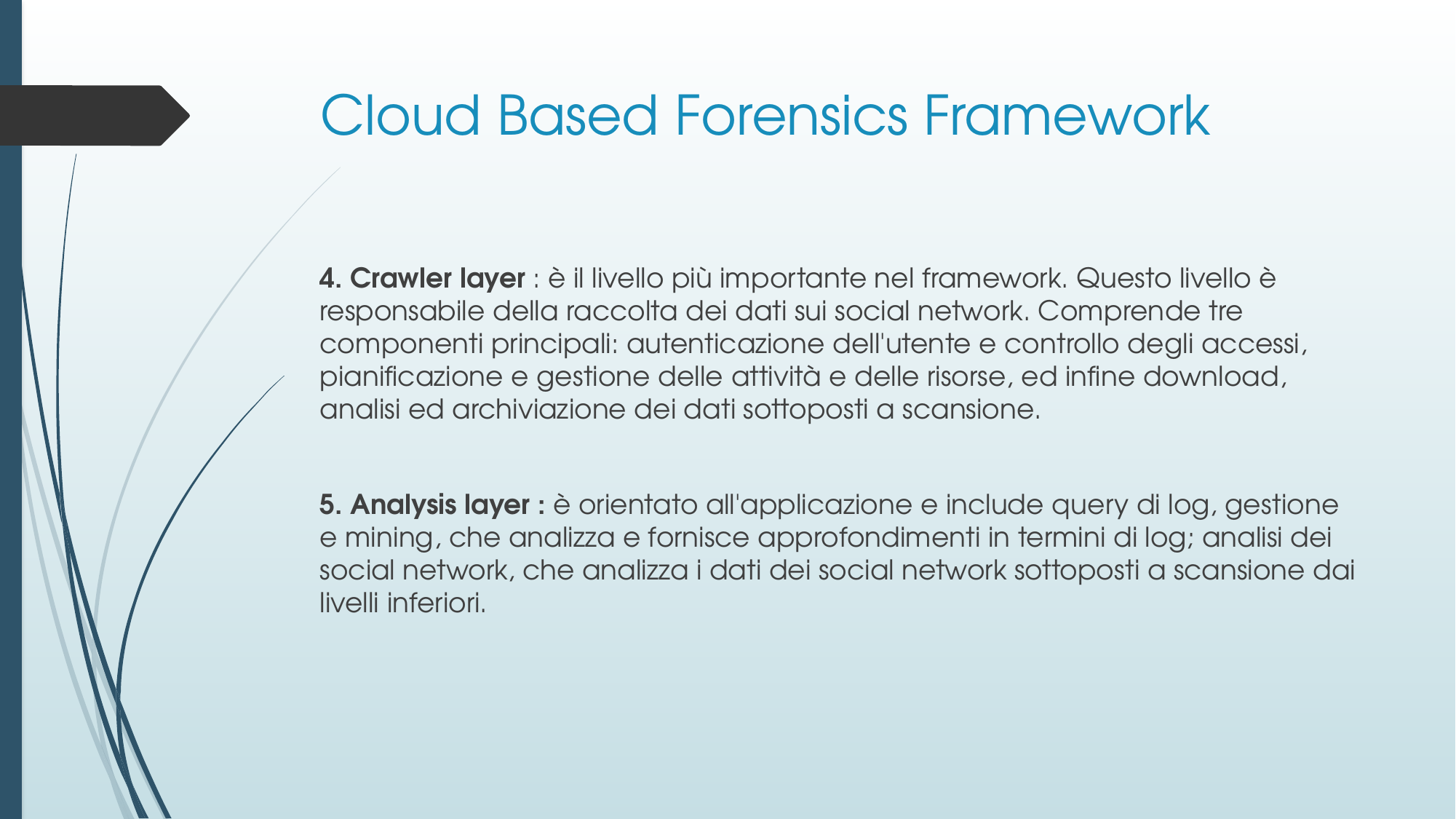

# Cloud Based Forensics Framework
4. Crawler layer : è il livello più importante nel framework. Questo livello è responsabile della raccolta dei dati sui social network. Comprende tre componenti principali: autenticazione dell'utente e controllo degli accessi, pianificazione e gestione delle attività e delle risorse, ed infine download, analisi ed archiviazione dei dati sottoposti a scansione.

5. Analysis layer : è orientato all'applicazione e include query di log, gestione e mining, che analizza e fornisce approfondimenti in termini di log; analisi dei social network, che analizza i dati dei social network sottoposti a scansione dai livelli inferiori.